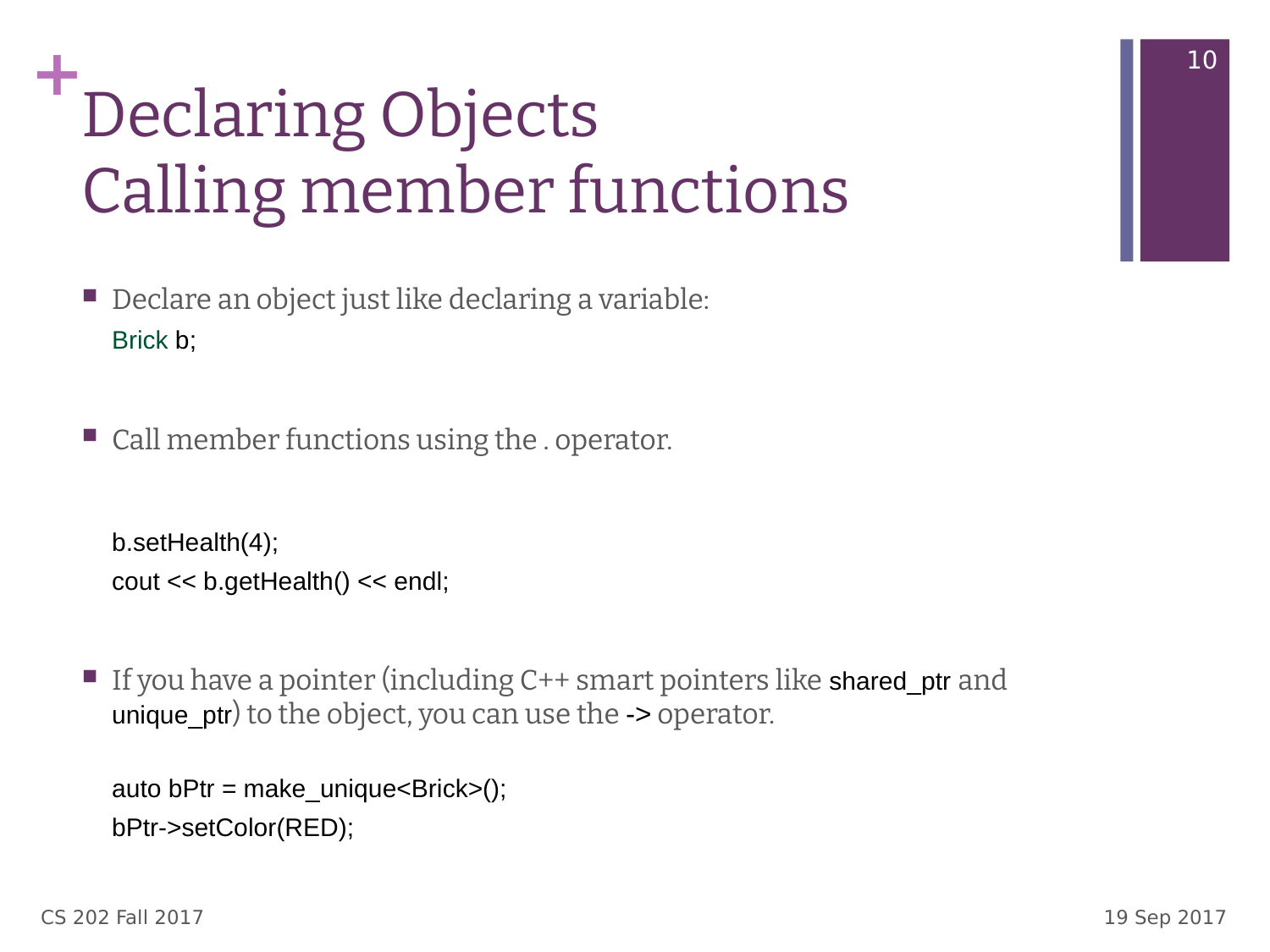

10
# Declaring Objects Calling member functions
Declare an object just like declaring a variable:
Brick b;

Call member functions using the . operator.

b.setHealth(4);
cout << b.getHealth() << endl;

If you have a pointer (including C++ smart pointers like shared_ptr and unique_ptr) to the object, you can use the -> operator.
auto bPtr = make_unique<Brick>();
bPtr->setColor(RED);

CS 202 Fall 2017
19 Sep 2017